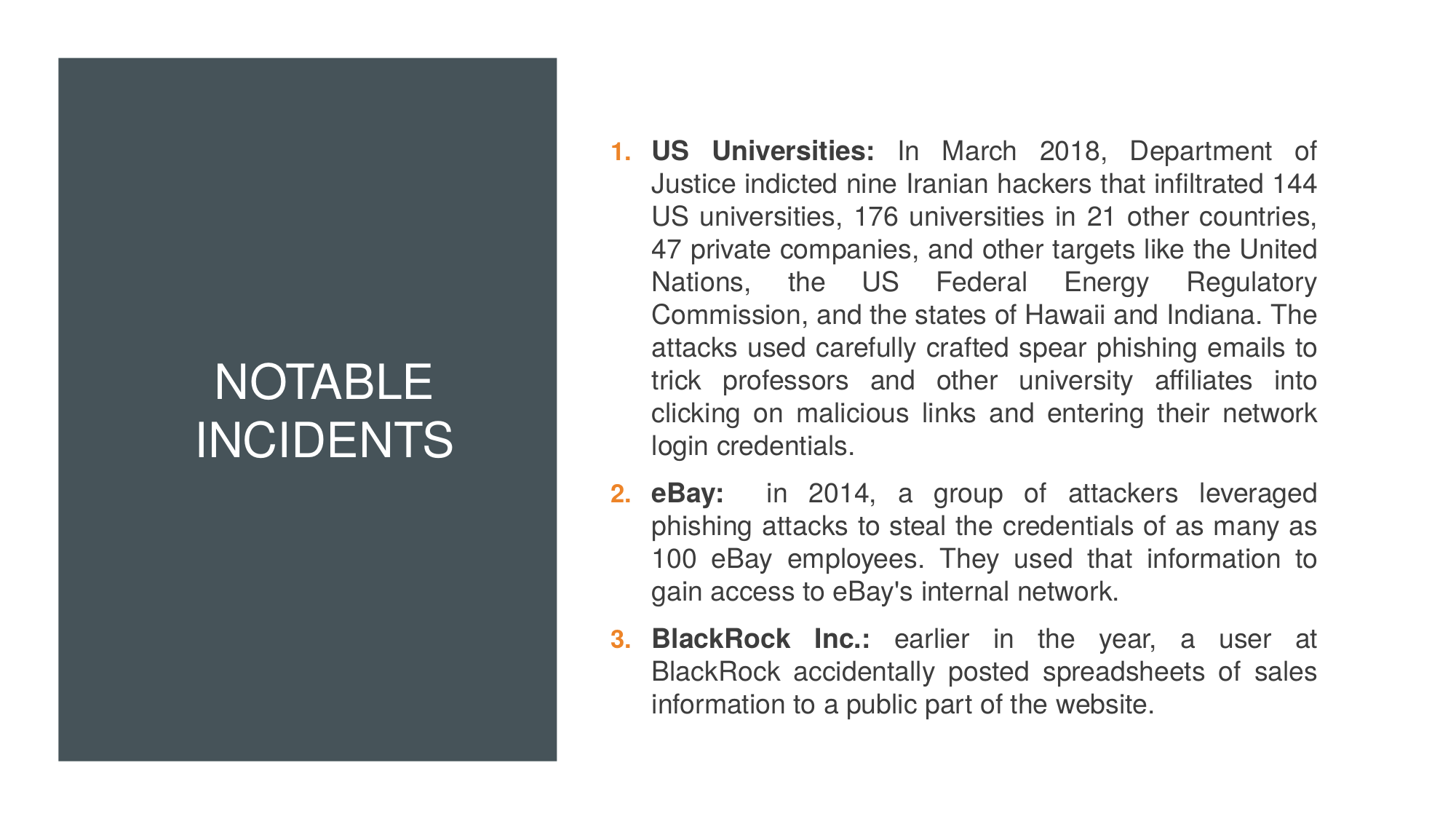

US Universities: In March 2018, Department of Justice indicted nine Iranian hackers that infiltrated 144 US universities, 176 universities in 21 other countries, 47 private companies, and other targets like the United Nations, the US Federal Energy Regulatory Commission, and the states of Hawaii and Indiana. The attacks used carefully crafted spear phishing emails to trick professors and other university affiliates into clicking on malicious links and entering their network login credentials.
eBay:  in 2014, a group of attackers leveraged phishing attacks to steal the credentials of as many as 100 eBay employees. They used that information to gain access to eBay's internal network.
BlackRock Inc.: earlier in the year, a user at BlackRock accidentally posted spreadsheets of sales information to a public part of the website.

# Notable incidents